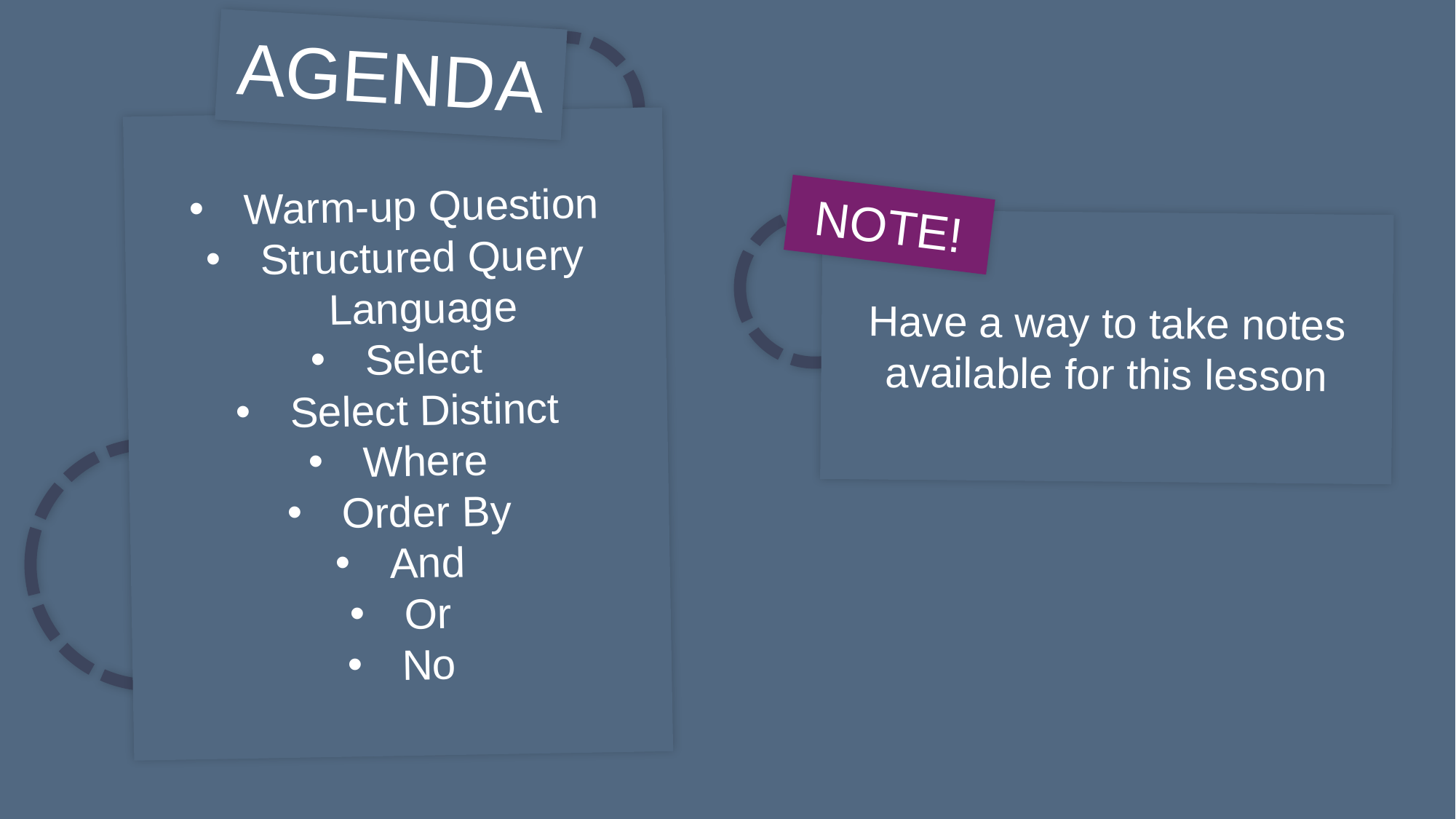

AGENDA

Warm-up Question
Structured Query Language
Select
Select Distinct
Where
Order By
And
Or
No
NOTE!
Have a way to take notes available for this lesson